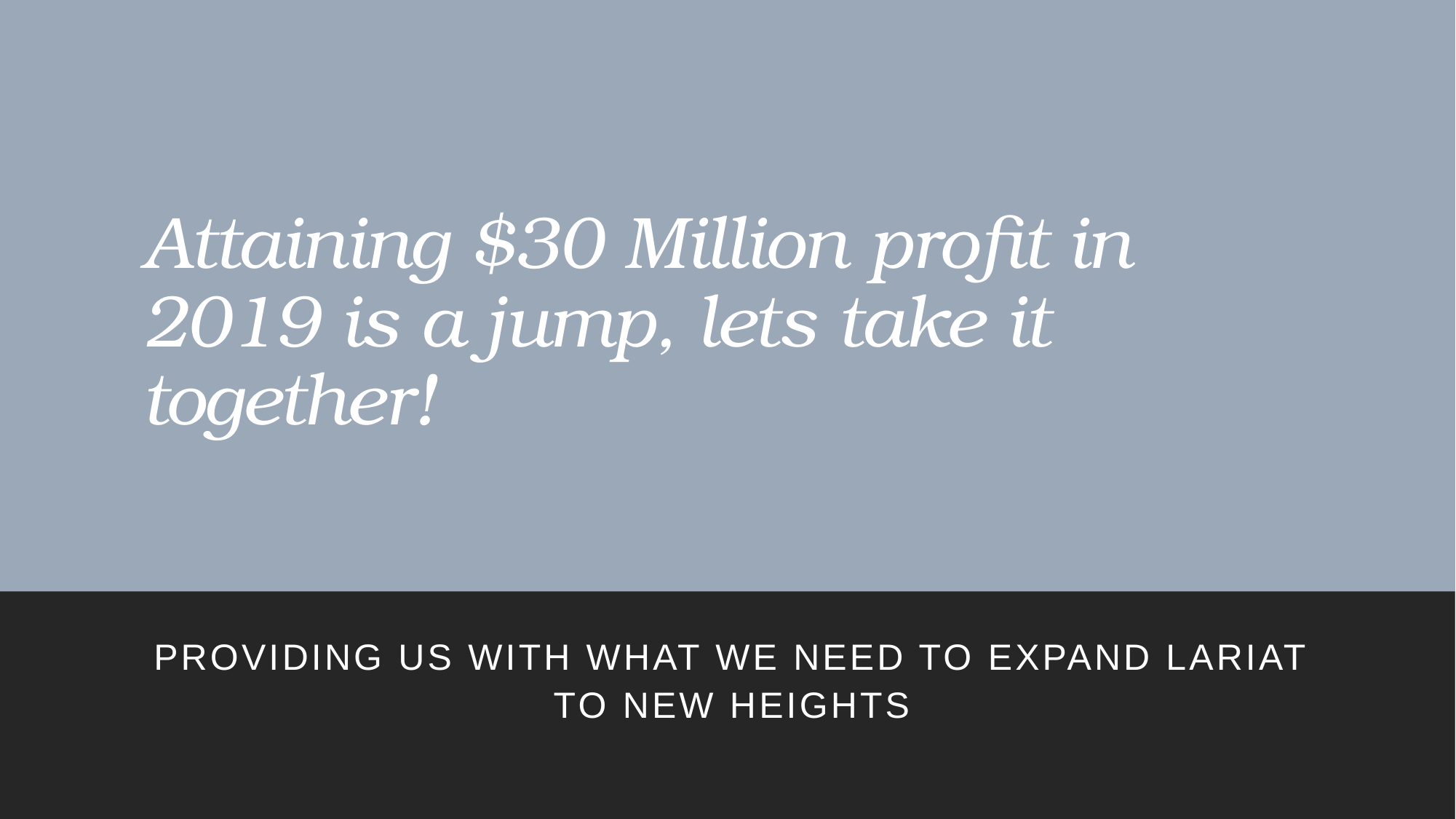

# Attaining $30 Million profit in 2019 is a jump, lets take it together!

Providing us with what we need to expand lariat to new heights
2